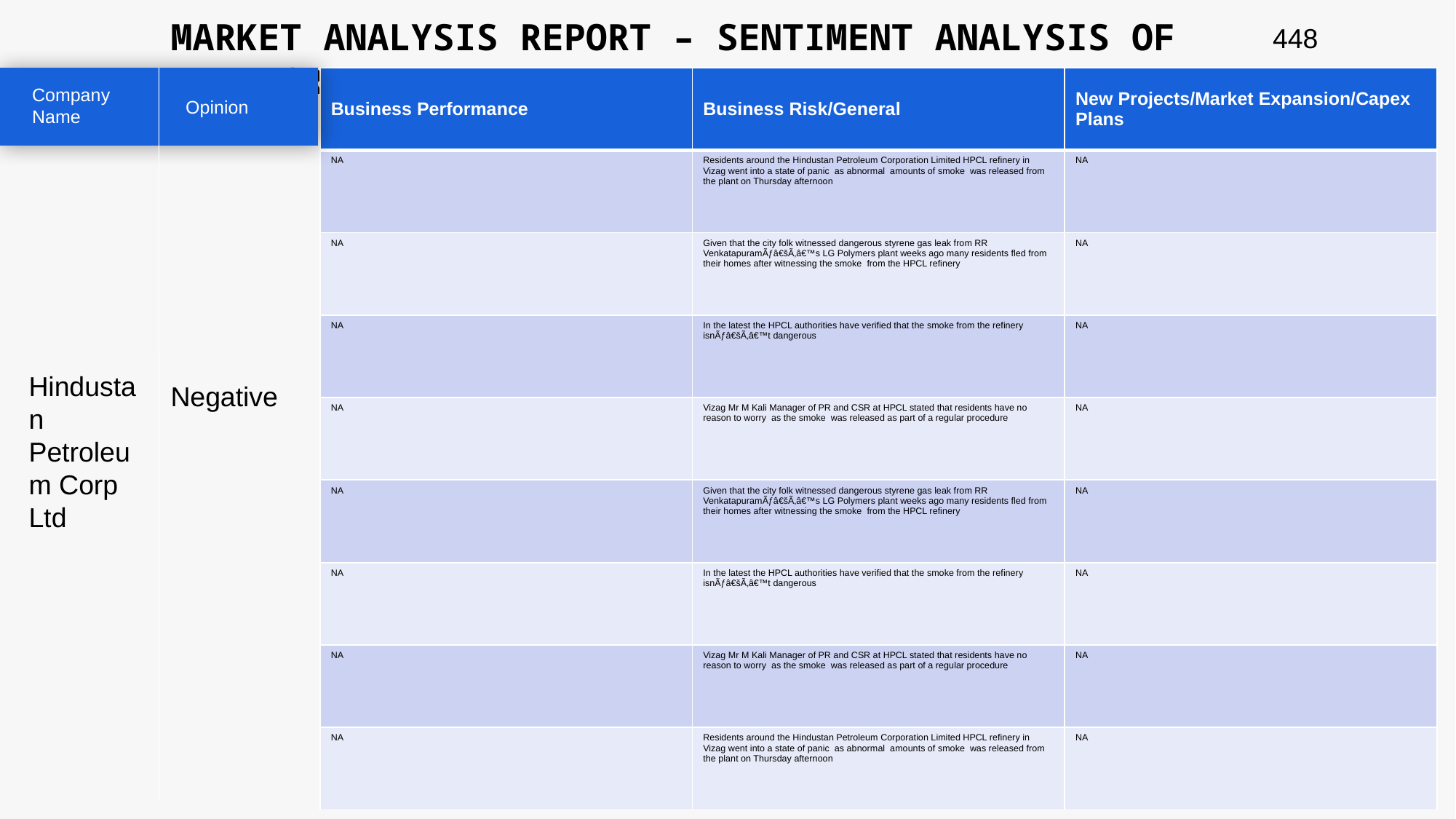

MARKET ANALYSIS REPORT – SENTIMENT ANALYSIS OF PEER GROUP
448

| Business Performance | Business Risk/General | New Projects/Market Expansion/Capex Plans |
| --- | --- | --- |
| NA | Residents around the Hindustan Petroleum Corporation Limited HPCL refinery in Vizag went into a state of panic as abnormal amounts of smoke was released from the plant on Thursday afternoon | NA |
| NA | Given that the city folk witnessed dangerous styrene gas leak from RR VenkatapuramÃƒâ€šÃ‚â€™s LG Polymers plant weeks ago many residents fled from their homes after witnessing the smoke from the HPCL refinery | NA |
| NA | In the latest the HPCL authorities have verified that the smoke from the refinery isnÃƒâ€šÃ‚â€™t dangerous | NA |
| NA | Vizag Mr M Kali Manager of PR and CSR at HPCL stated that residents have no reason to worry as the smoke was released as part of a regular procedure | NA |
| NA | Given that the city folk witnessed dangerous styrene gas leak from RR VenkatapuramÃƒâ€šÃ‚â€™s LG Polymers plant weeks ago many residents fled from their homes after witnessing the smoke from the HPCL refinery | NA |
| NA | In the latest the HPCL authorities have verified that the smoke from the refinery isnÃƒâ€šÃ‚â€™t dangerous | NA |
| NA | Vizag Mr M Kali Manager of PR and CSR at HPCL stated that residents have no reason to worry as the smoke was released as part of a regular procedure | NA |
| NA | Residents around the Hindustan Petroleum Corporation Limited HPCL refinery in Vizag went into a state of panic as abnormal amounts of smoke was released from the plant on Thursday afternoon | NA |
Company Name
Opinion
Hindustan Petroleum Corp Ltd
Negative